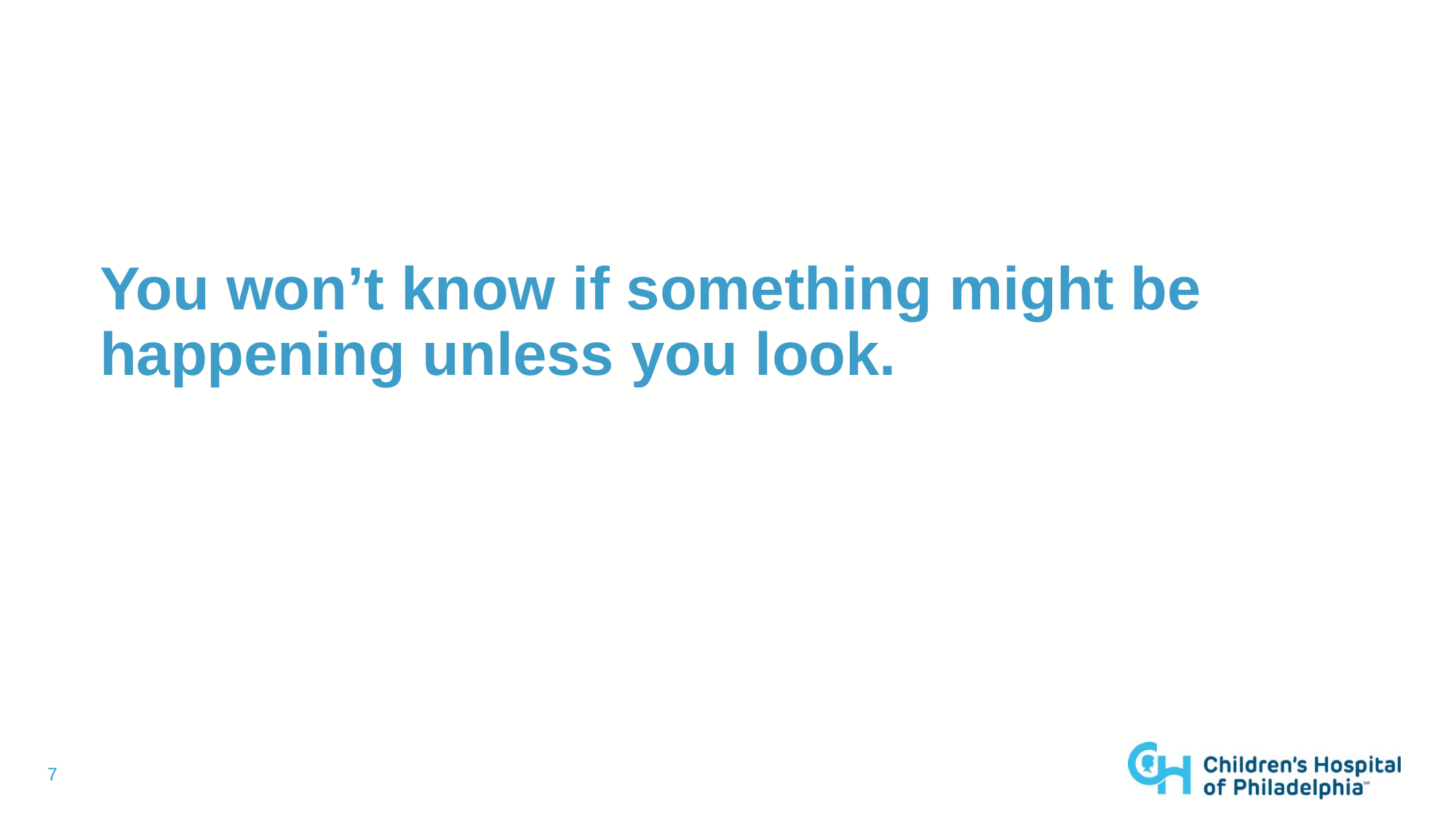

# You won’t know if something might be happening unless you look.
7